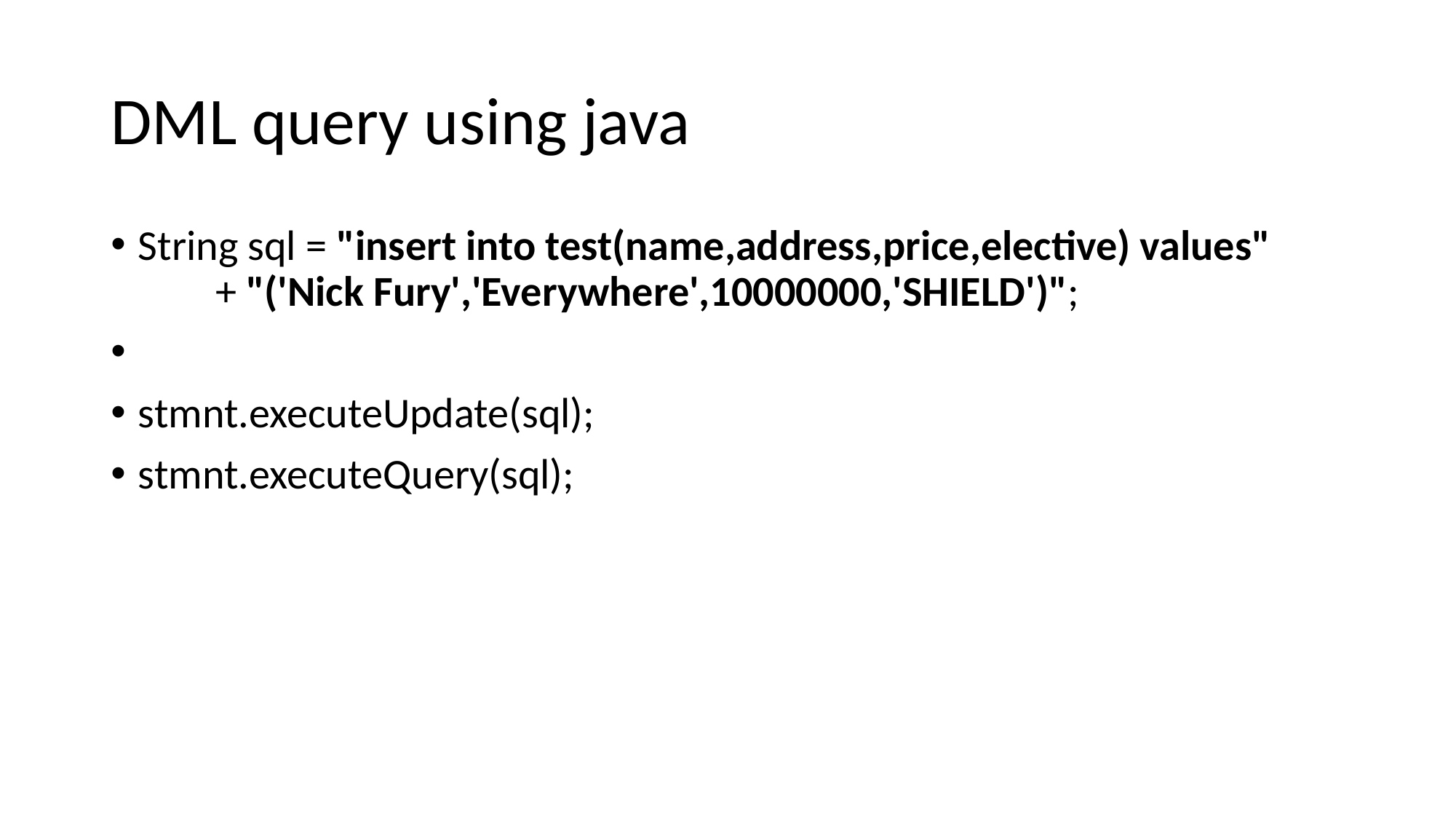

# DML query using java
String sql = "insert into test(name,address,price,elective) values"
        + "('Nick Fury','Everywhere',10000000,'SHIELD')";

stmnt.executeUpdate(sql);
stmnt.executeQuery(sql);